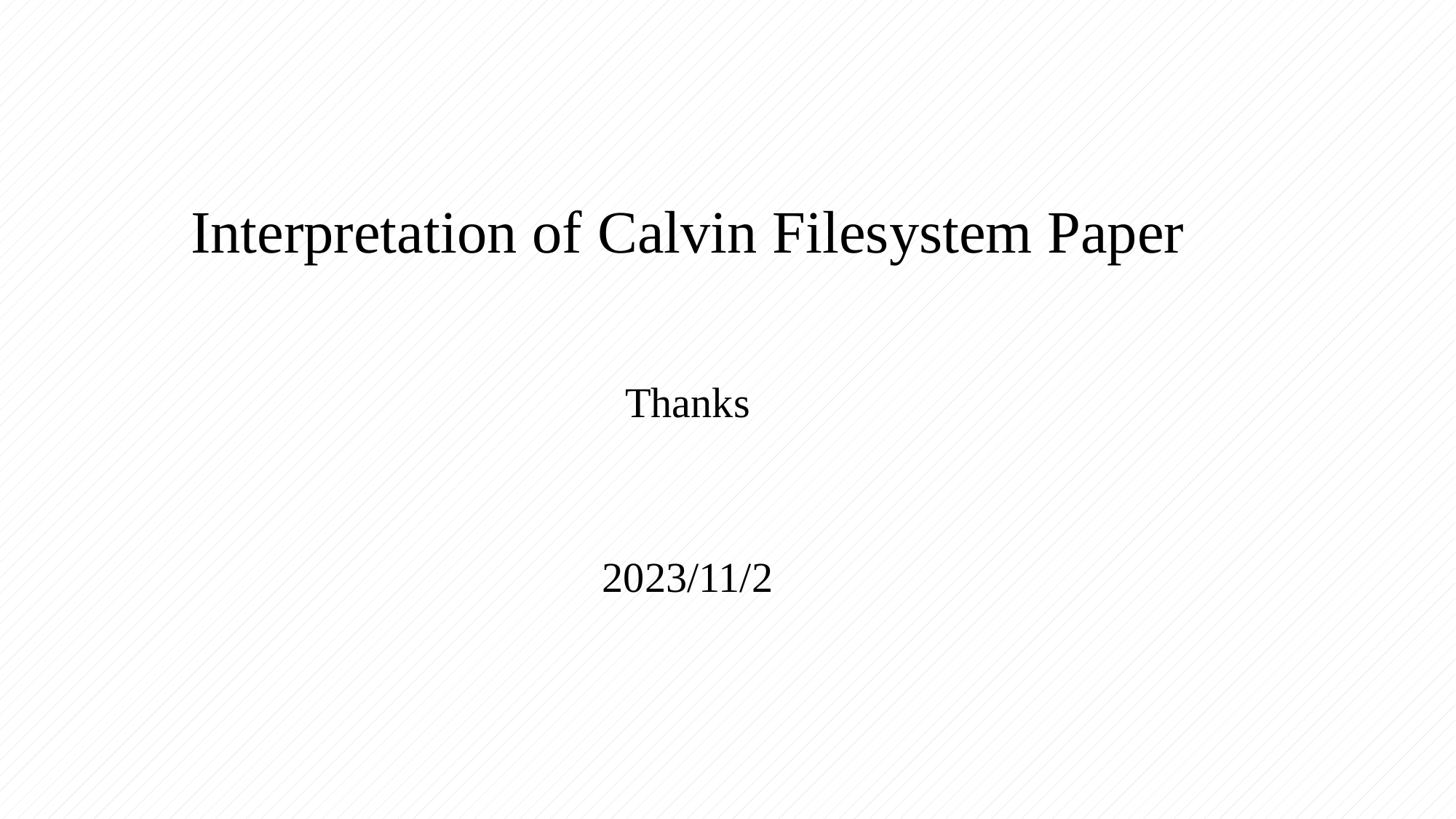

# Interpretation of Calvin Filesystem Paper
Thanks
2023/11/2